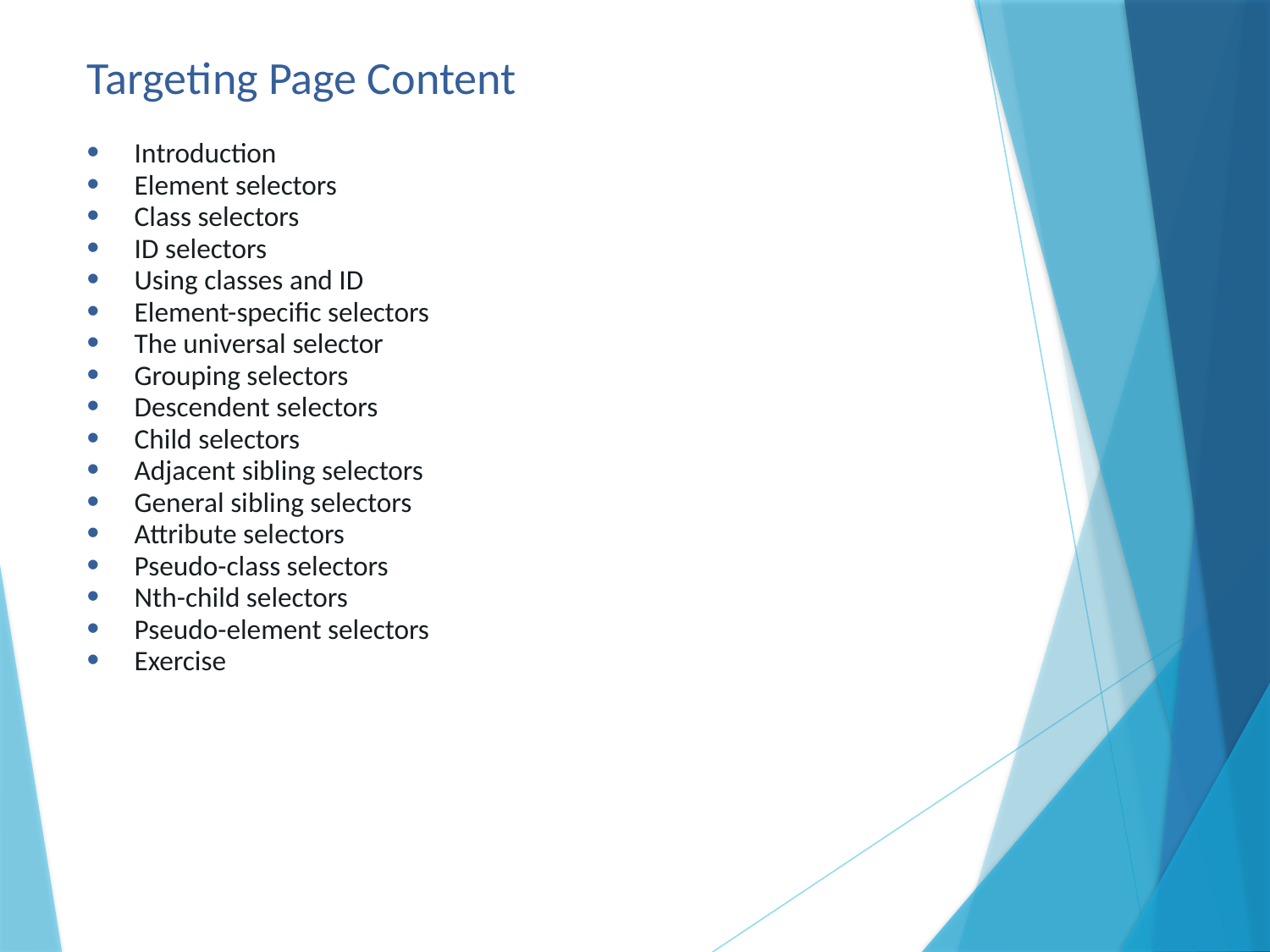

# Targeting Page Content
Introduction
Element selectors
Class selectors
ID selectors
Using classes and ID
Element-specific selectors
The universal selector
Grouping selectors
Descendent selectors
Child selectors
Adjacent sibling selectors
General sibling selectors
Attribute selectors
Pseudo-class selectors
Nth-child selectors
Pseudo-element selectors
Exercise